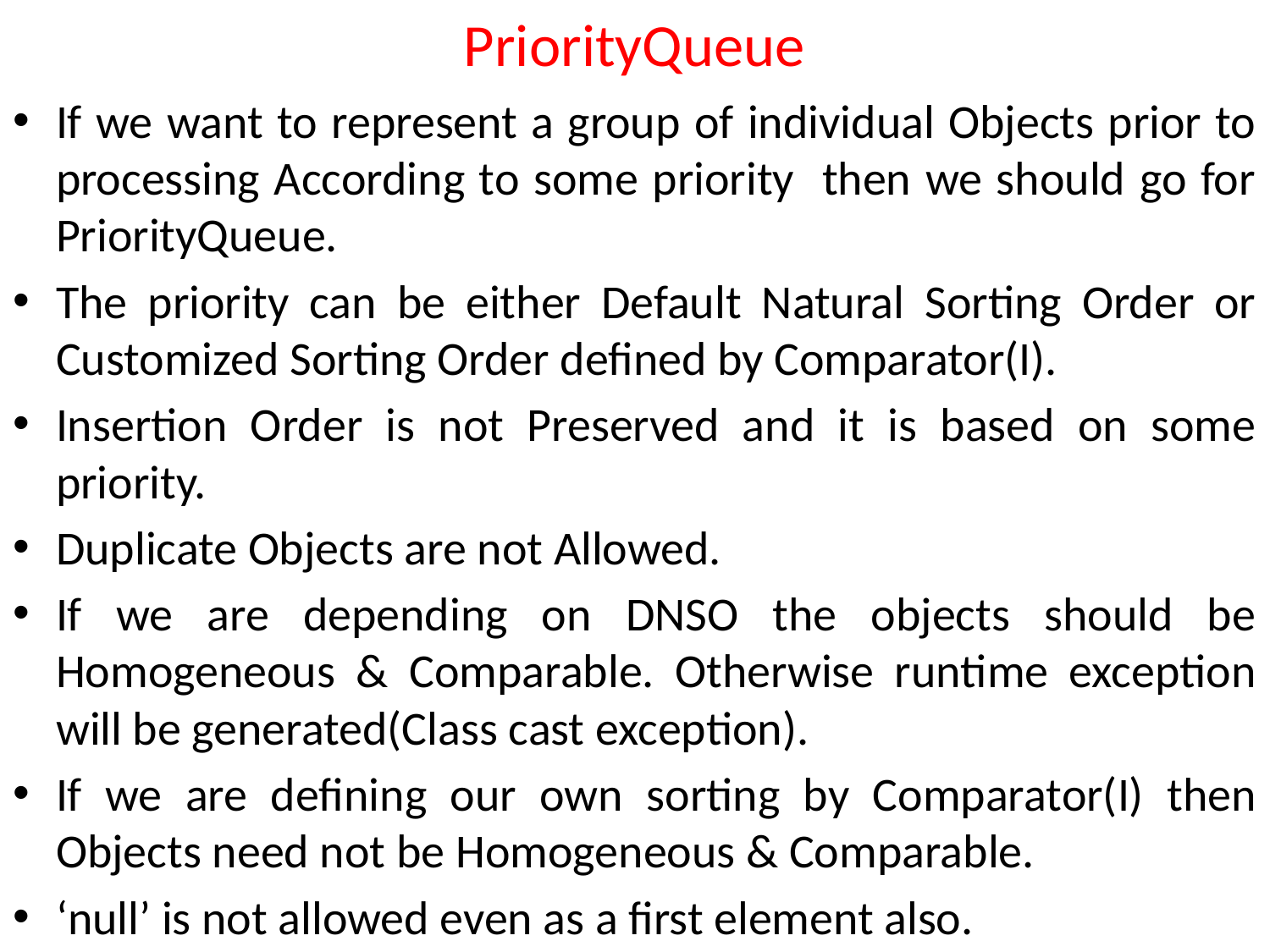

# PriorityQueue
If we want to represent a group of individual Objects prior to processing According to some priority  then we should go for PriorityQueue.
The priority can be either Default Natural Sorting Order or Customized Sorting Order defined by Comparator(I).
Insertion Order is not Preserved and it is based on some priority.
Duplicate Objects are not Allowed.
If we are depending on DNSO the objects should be Homogeneous & Comparable. Otherwise runtime exception will be generated(Class cast exception).
If we are defining our own sorting by Comparator(I) then Objects need not be Homogeneous & Comparable.
‘null’ is not allowed even as a first element also.